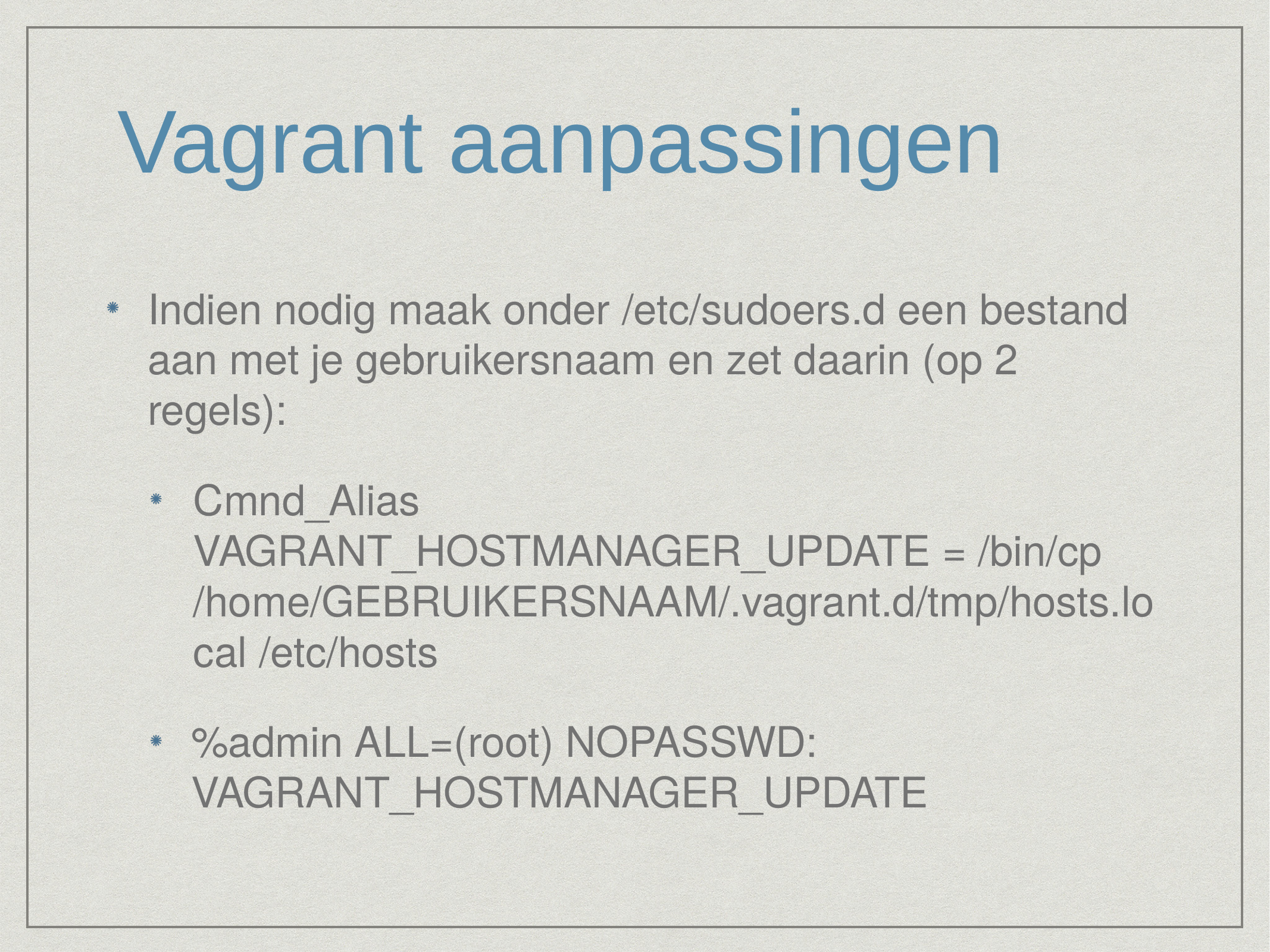

Vagrant aanpassingen
Indien nodig maak onder /etc/sudoers.d een bestand aan met je gebruikersnaam en zet daarin (op 2 regels):
Cmnd_Alias VAGRANT_HOSTMANAGER_UPDATE = /bin/cp /home/GEBRUIKERSNAAM/.vagrant.d/tmp/hosts.local /etc/hosts
%admin ALL=(root) NOPASSWD: VAGRANT_HOSTMANAGER_UPDATE